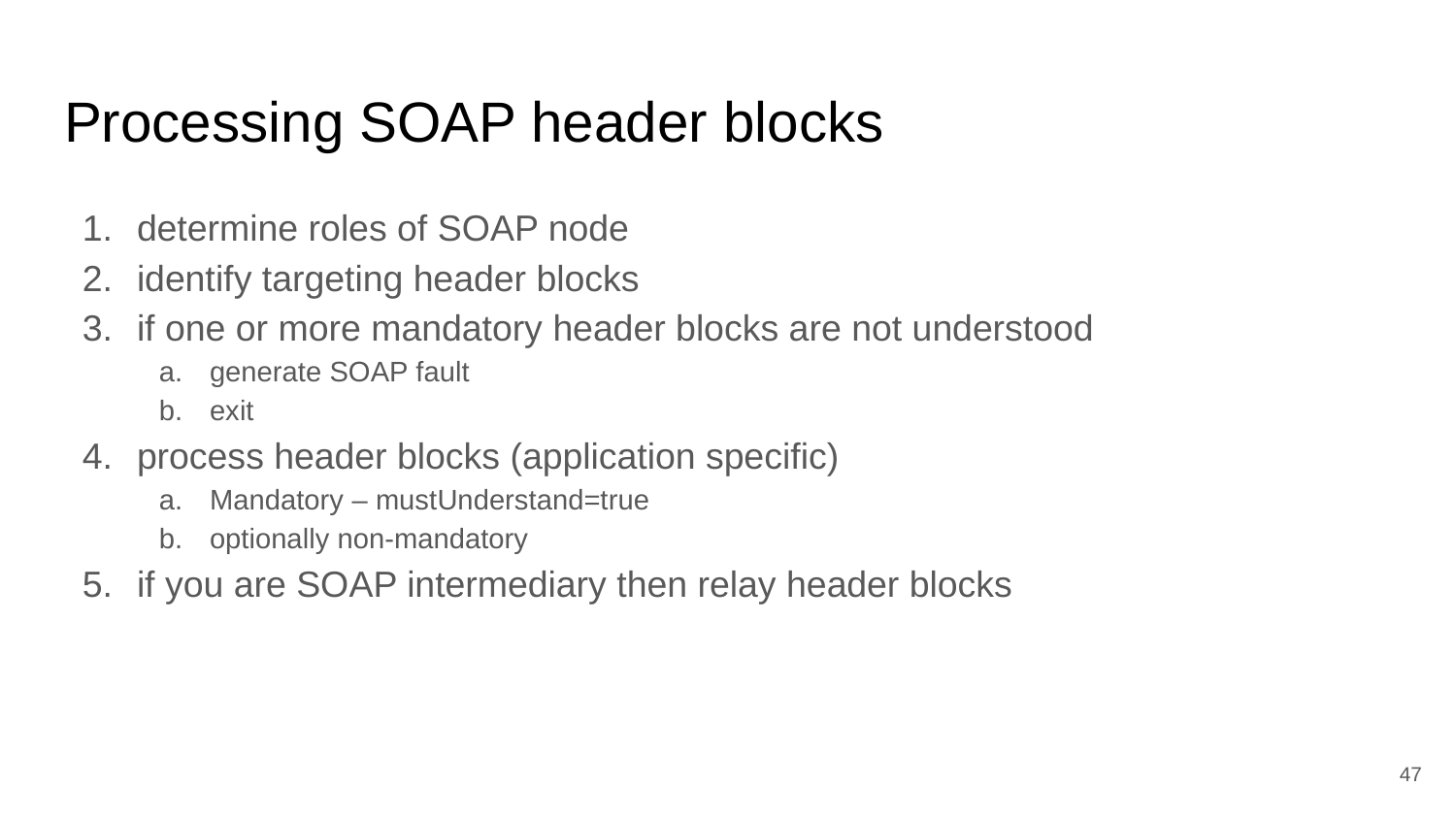

# Processing SOAP header blocks
determine roles of SOAP node
identify targeting header blocks
if one or more mandatory header blocks are not understood
generate SOAP fault
exit
process header blocks (application specific)
Mandatory – mustUnderstand=true
optionally non-mandatory
if you are SOAP intermediary then relay header blocks
47